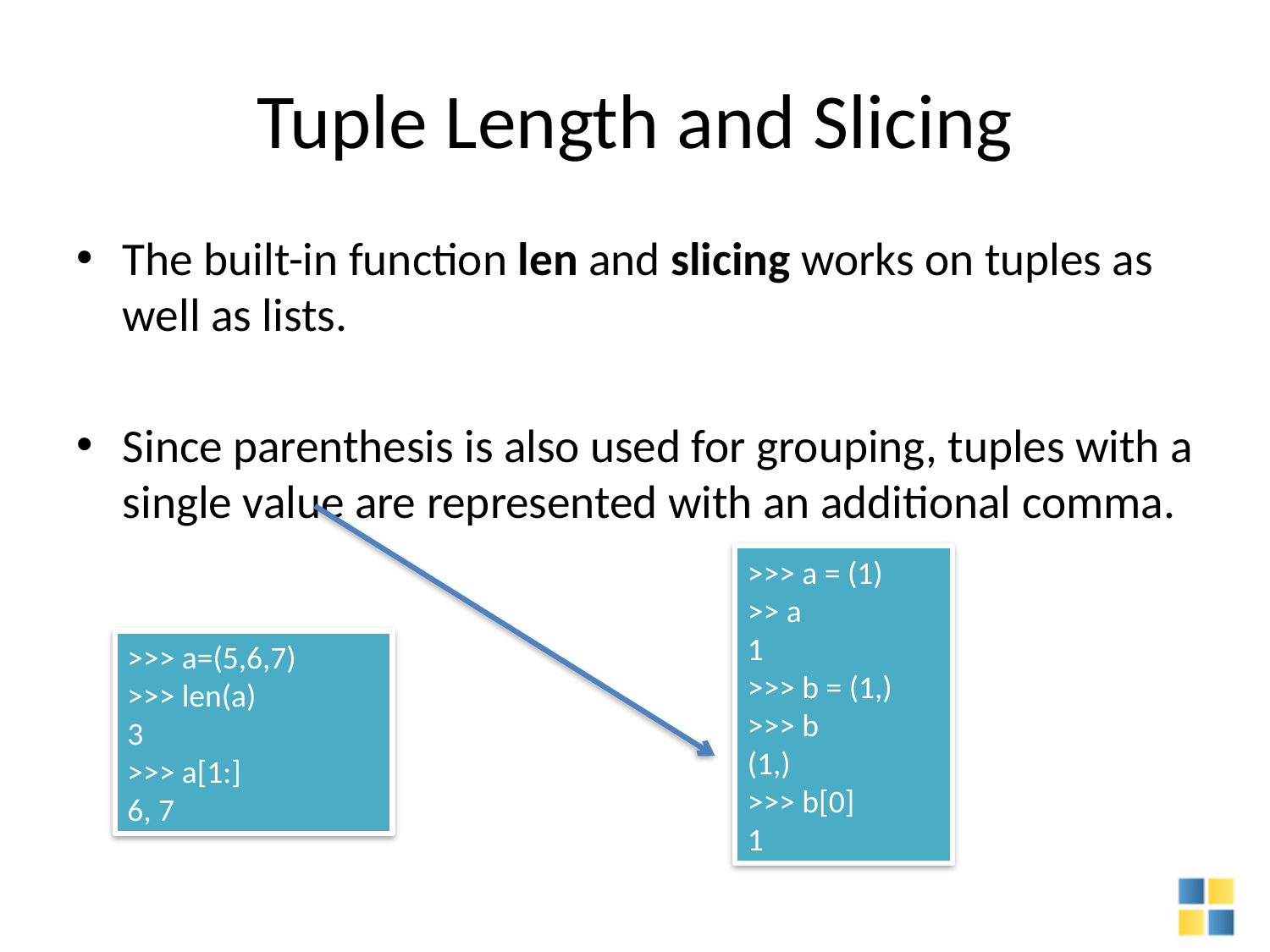

# Tuple Length and Slicing
The built-in function len and slicing works on tuples as well as lists.

Since parenthesis is also used for grouping, tuples with a single value are represented with an additional comma.

>>> a = (1)
>> a
1
>>> b = (1,)
>>> b
(1,)
>>> b[0]
1
>>> a=(5,6,7)
>>> len(a)
3
>>> a[1:]
6, 7